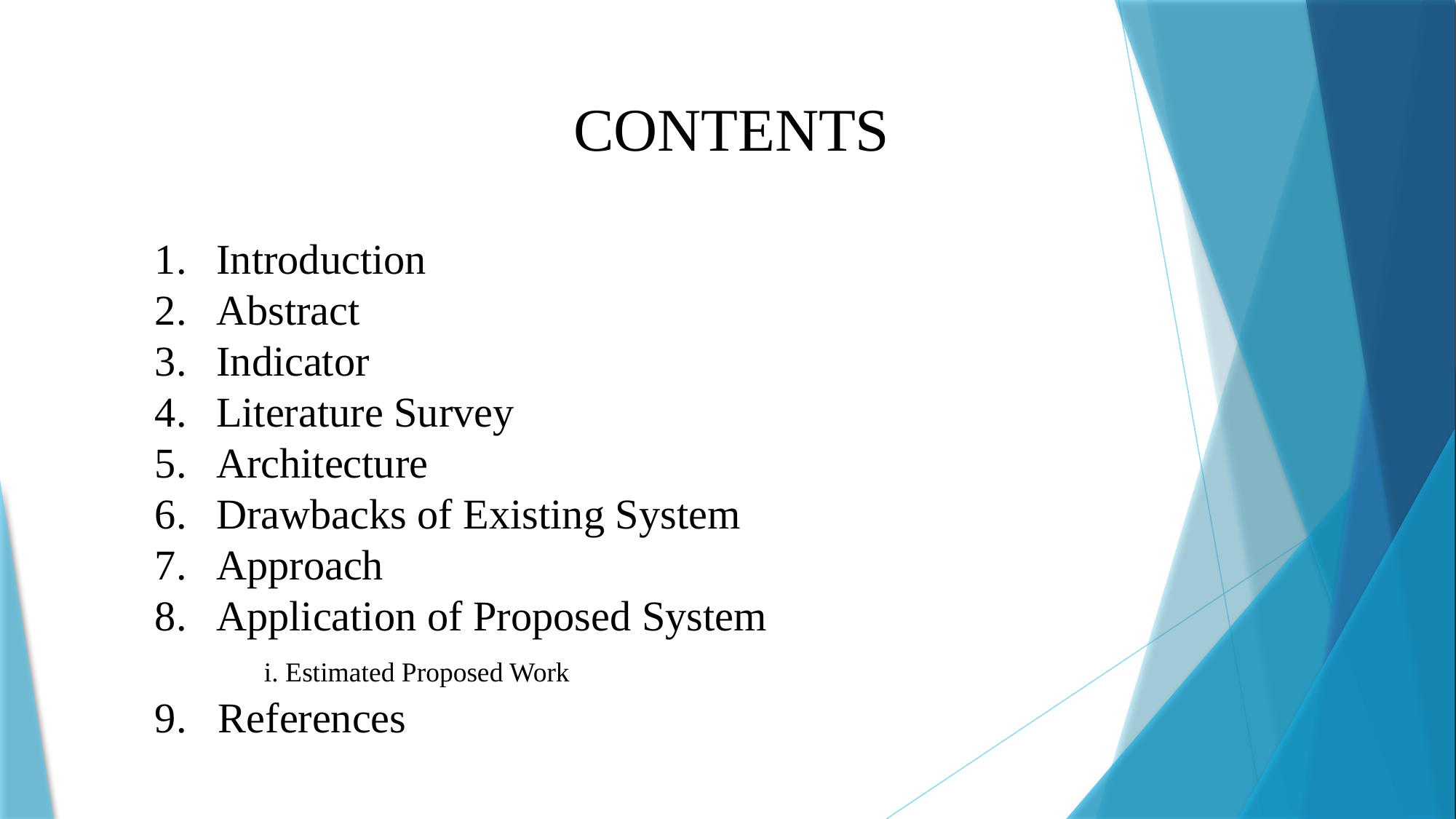

CONTENTS
Introduction
Abstract
Indicator
Literature Survey
Architecture
Drawbacks of Existing System
Approach
Application of Proposed System
	i. Estimated Proposed Work
9.   References